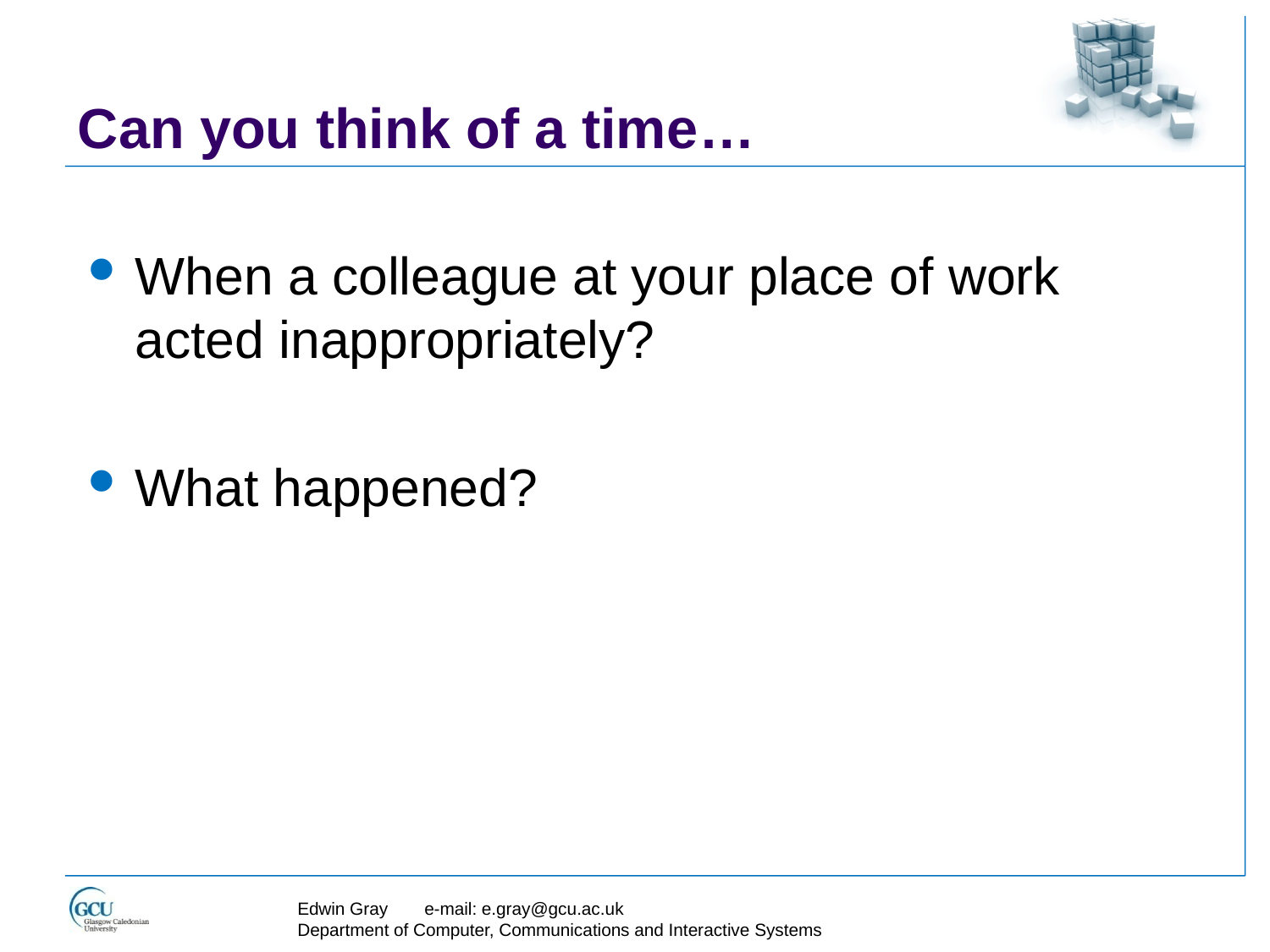

# Can you think of a time…
When a colleague at your place of work acted inappropriately?

What happened?
Edwin Gray	e-mail: e.gray@gcu.ac.uk
Department of Computer, Communications and Interactive Systems